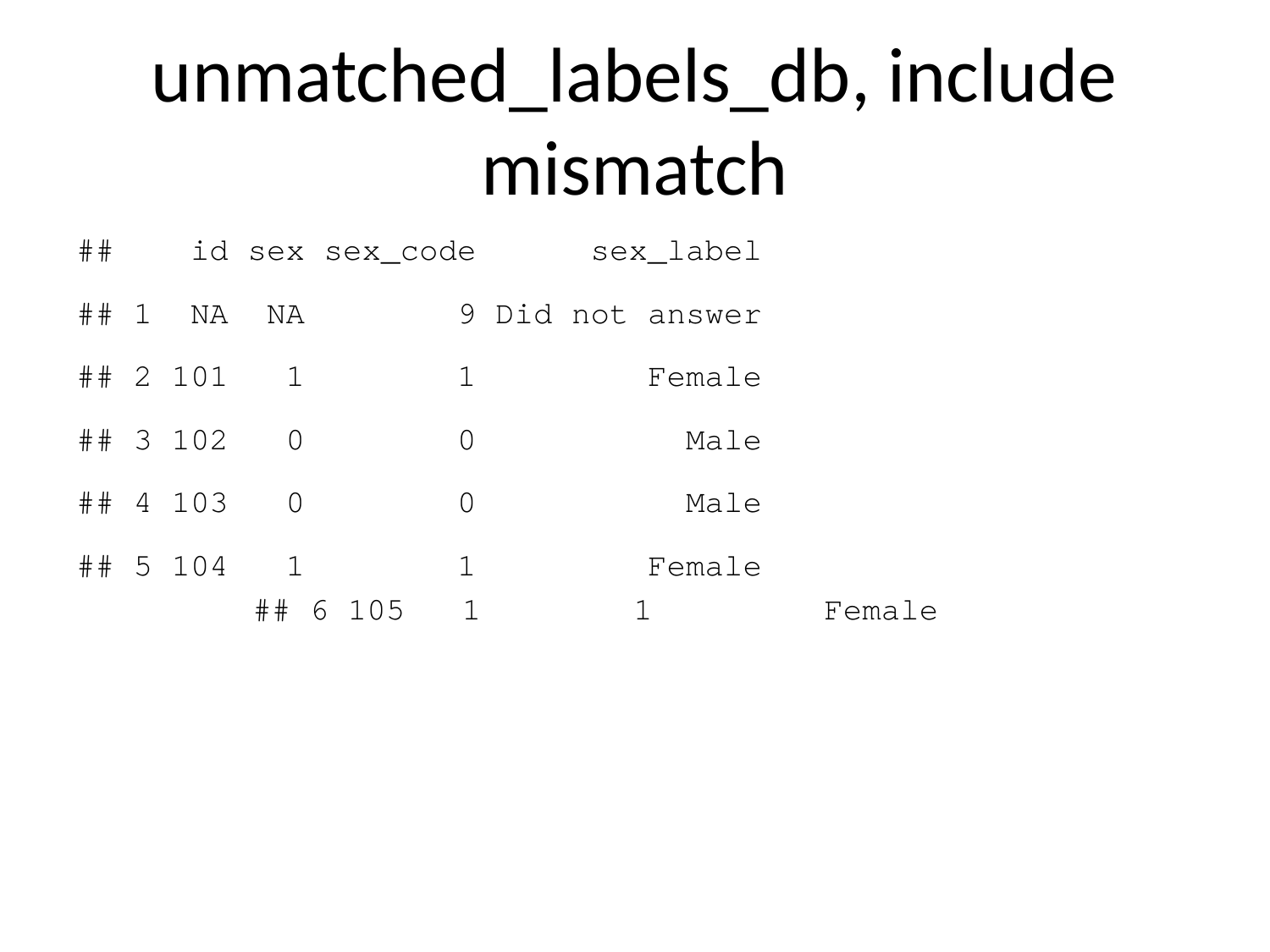

# unmatched_labels_db, include mismatch
##    id sex sex_code      sex_label
## 1  NA  NA        9 Did not answer
## 2 101   1        1         Female
## 3 102   0        0           Male
## 4 103   0        0           Male
## 5 104   1        1         Female
## 6 105   1        1         Female